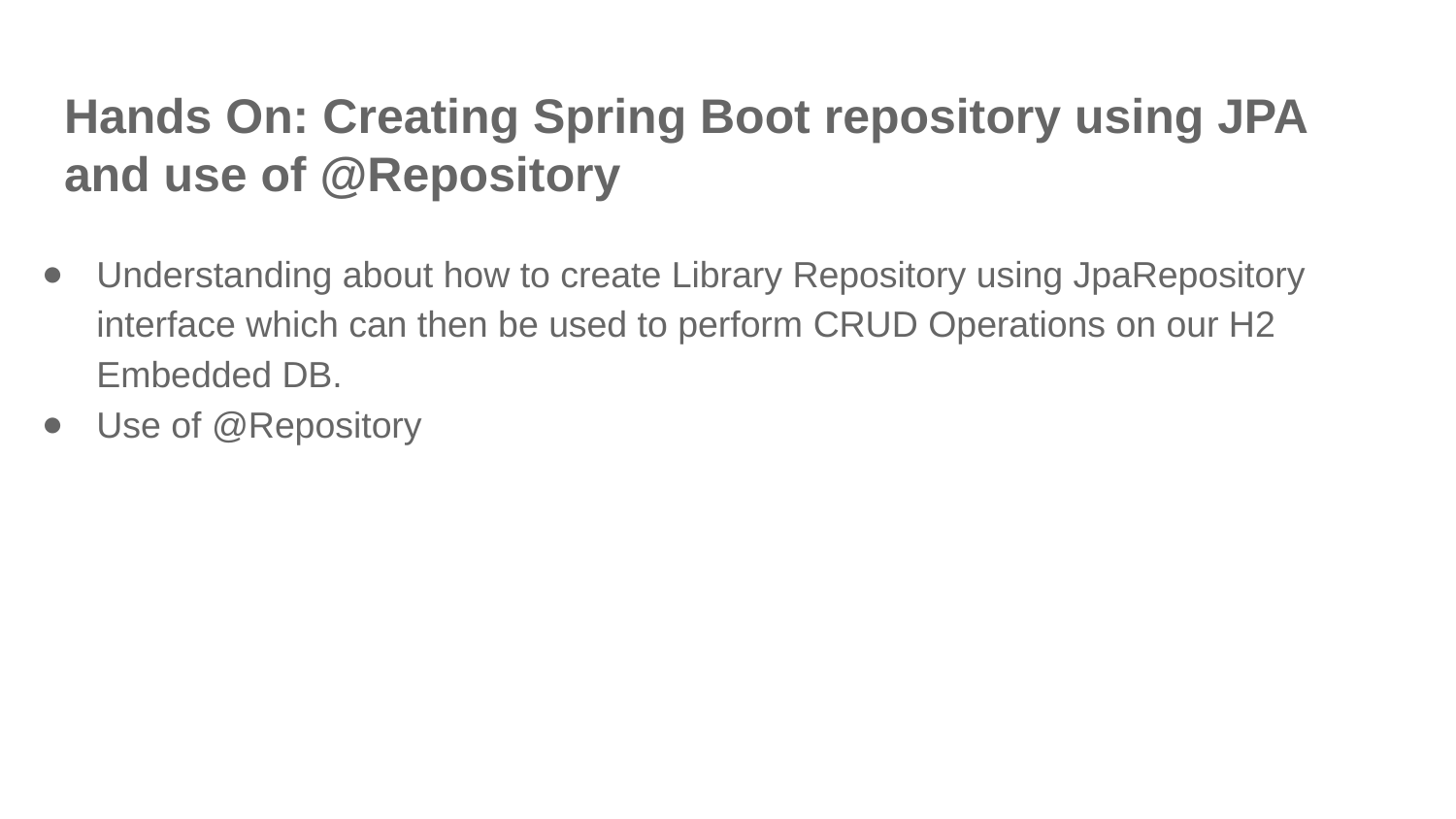

# Hands On: Creating Spring Boot repository using JPA and use of @Repository
Understanding about how to create Library Repository using JpaRepository interface which can then be used to perform CRUD Operations on our H2 Embedded DB.
Use of @Repository